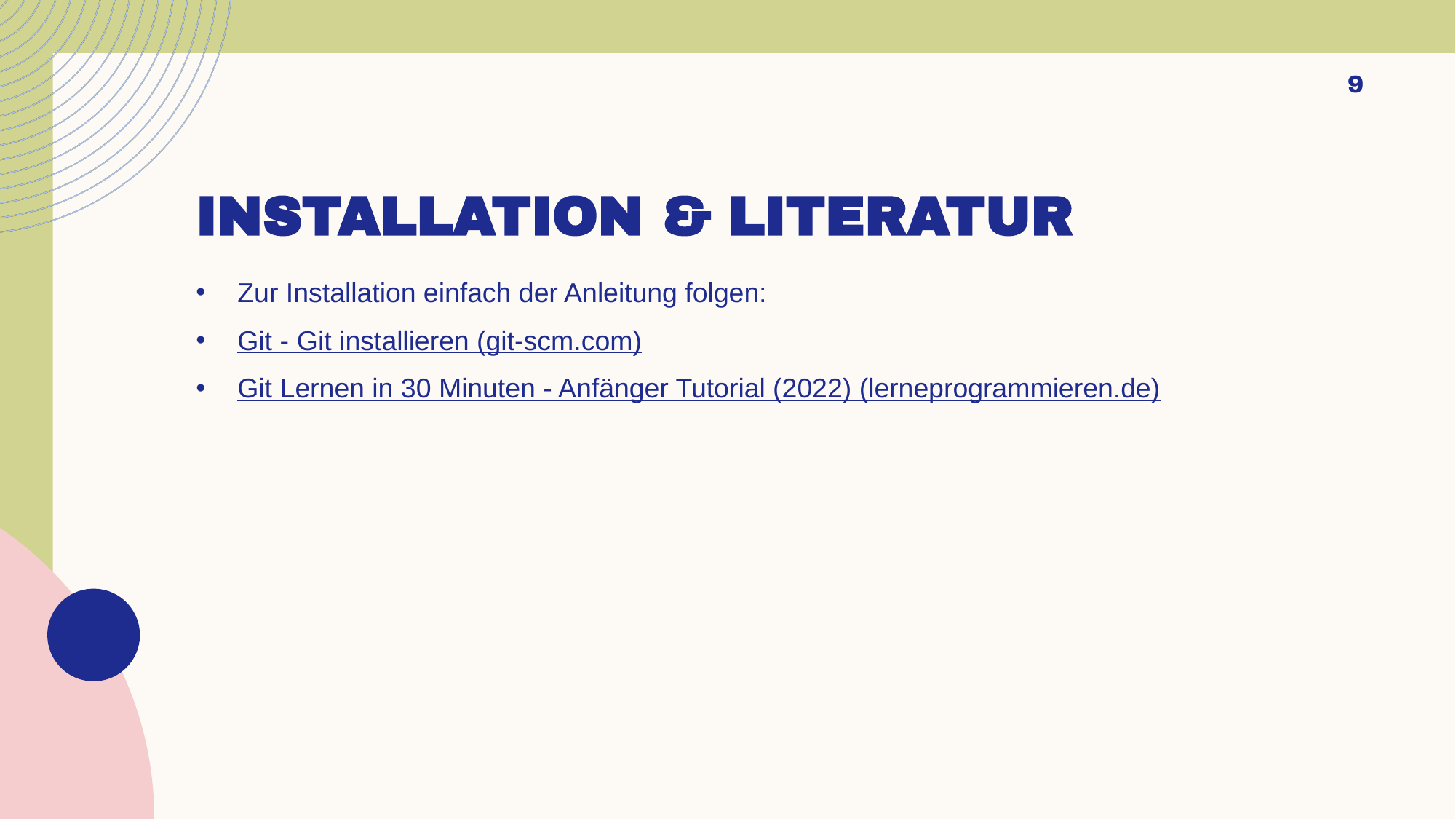

9
# Installation & Literatur
Zur Installation einfach der Anleitung folgen:
Git - Git installieren (git-scm.com)
Git Lernen in 30 Minuten - Anfänger Tutorial (2022) (lerneprogrammieren.de)